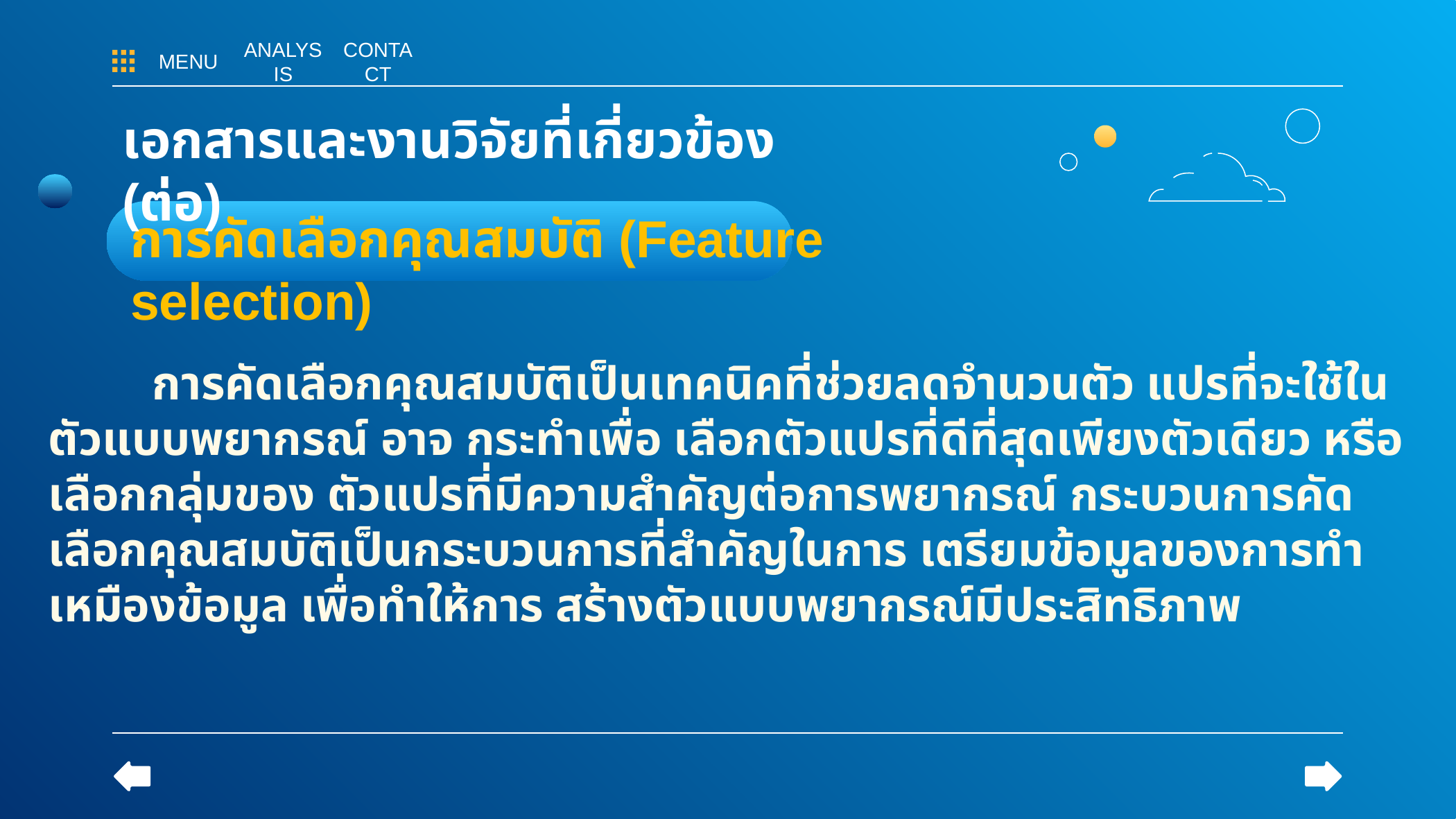

MENU
ANALYSIS
CONTACT

เอกสารและงานวิจัยที่เกี่ยวข้อง (ต่อ)

การคัดเลือกคุณสมบัติ (Feature selection)

	การคัดเลือกคุณสมบัติเป็นเทคนิคที่ช่วยลดจำนวนตัว แปรที่จะใช้ในตัวแบบพยากรณ์ อาจ กระทำเพื่อ เลือกตัวแปรที่ดีที่สุดเพียงตัวเดียว หรือเลือกกลุ่มของ ตัวแปรที่มีความสำคัญต่อการพยากรณ์ กระบวนการคัดเลือกคุณสมบัติเป็นกระบวนการที่สำคัญในการ เตรียมข้อมูลของการทำเหมืองข้อมูล เพื่อทำให้การ สร้างตัวแบบพยากรณ์มีประสิทธิภาพ